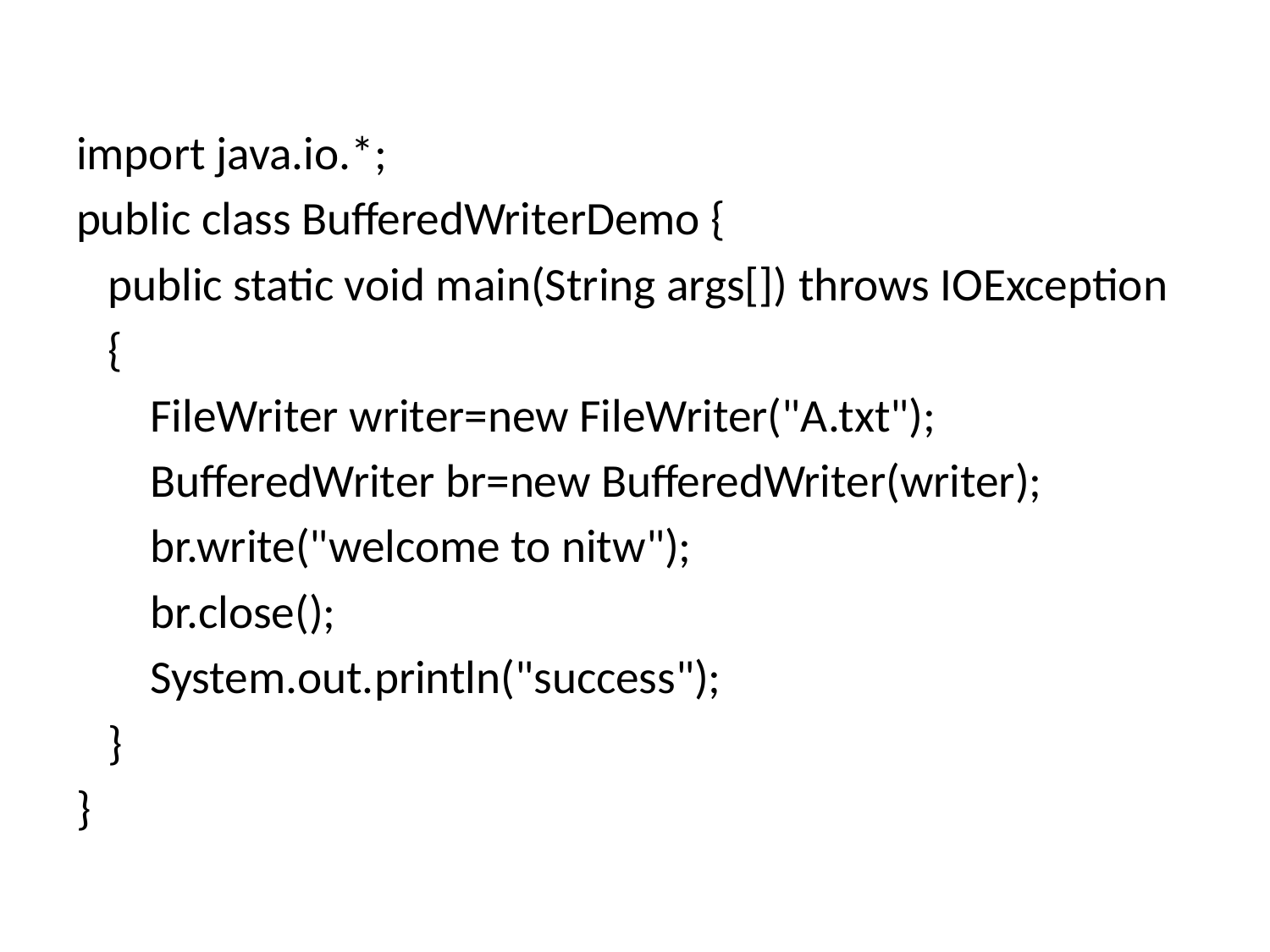

import java.io.*;
public class BufferedWriterDemo {
   public static void main(String args[]) throws IOException
   {
       FileWriter writer=new FileWriter("A.txt");
       BufferedWriter br=new BufferedWriter(writer);
       br.write("welcome to nitw");
       br.close();
       System.out.println("success");
   }
}